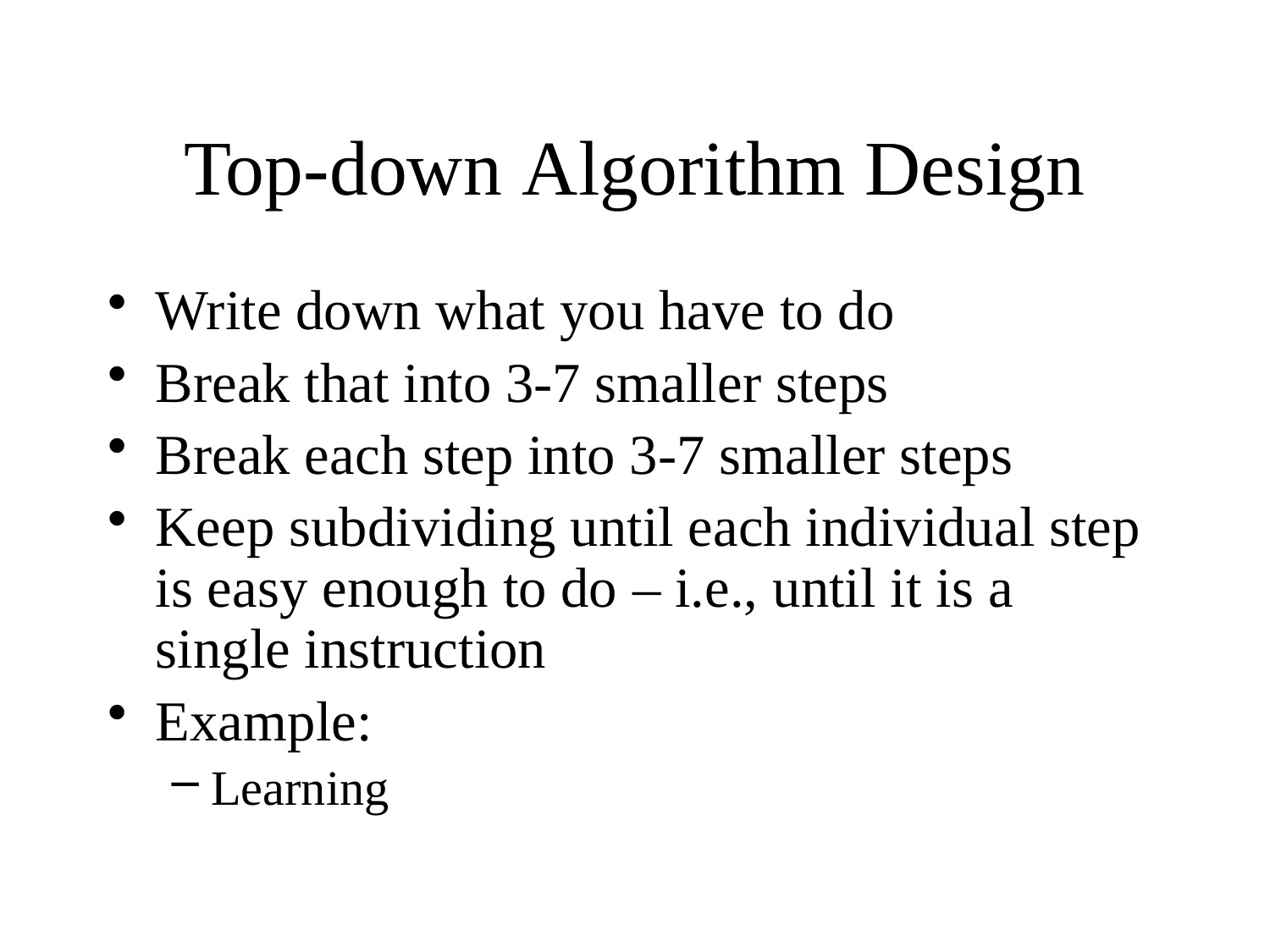

# Top-down Algorithm Design
Write down what you have to do
Break that into 3-7 smaller steps
Break each step into 3-7 smaller steps
Keep subdividing until each individual step is easy enough to do – i.e., until it is a single instruction
Example:
Learning